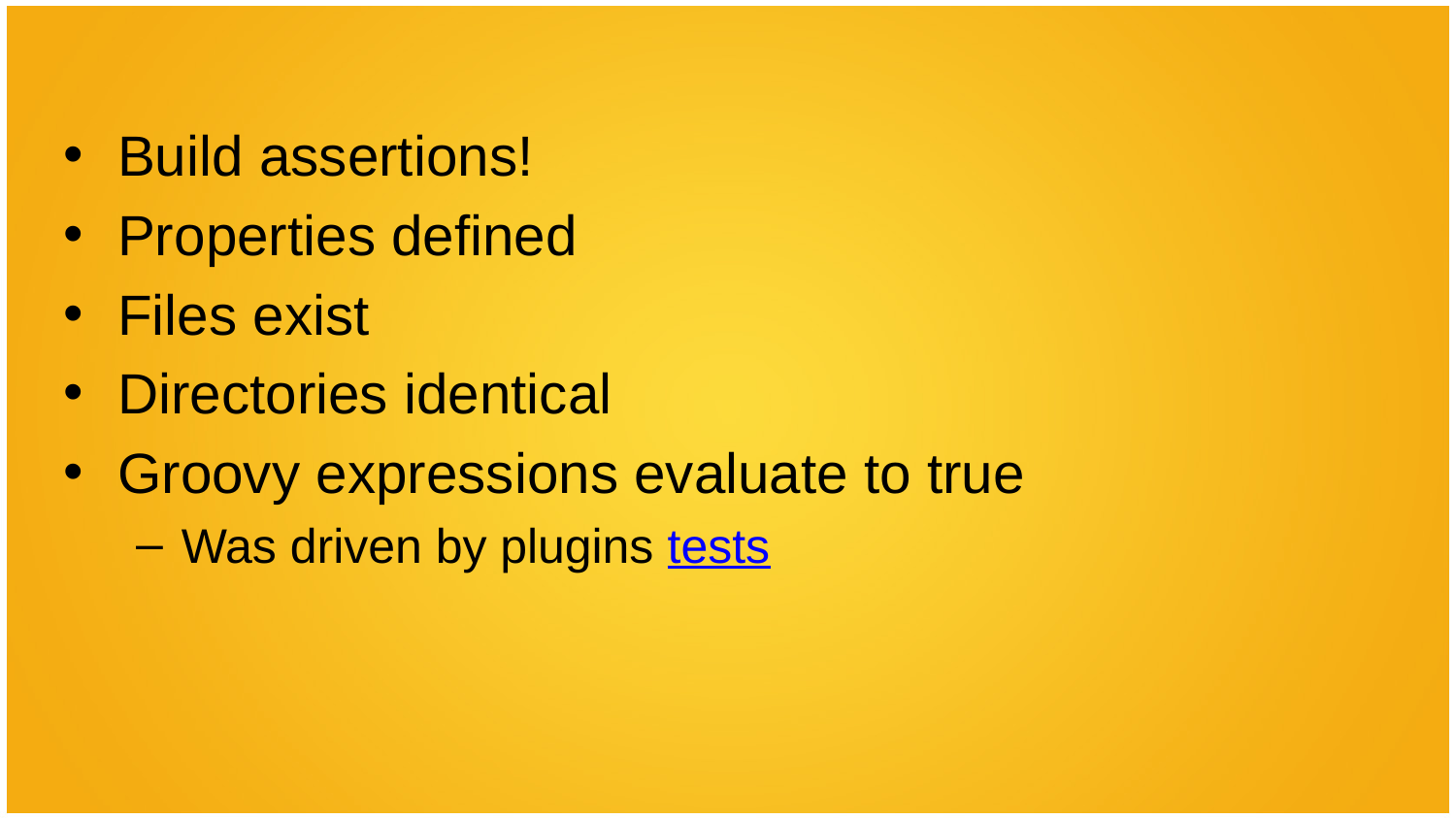

Build assertions!
Properties defined
Files exist
Directories identical
Groovy expressions evaluate to true
Was driven by plugins tests